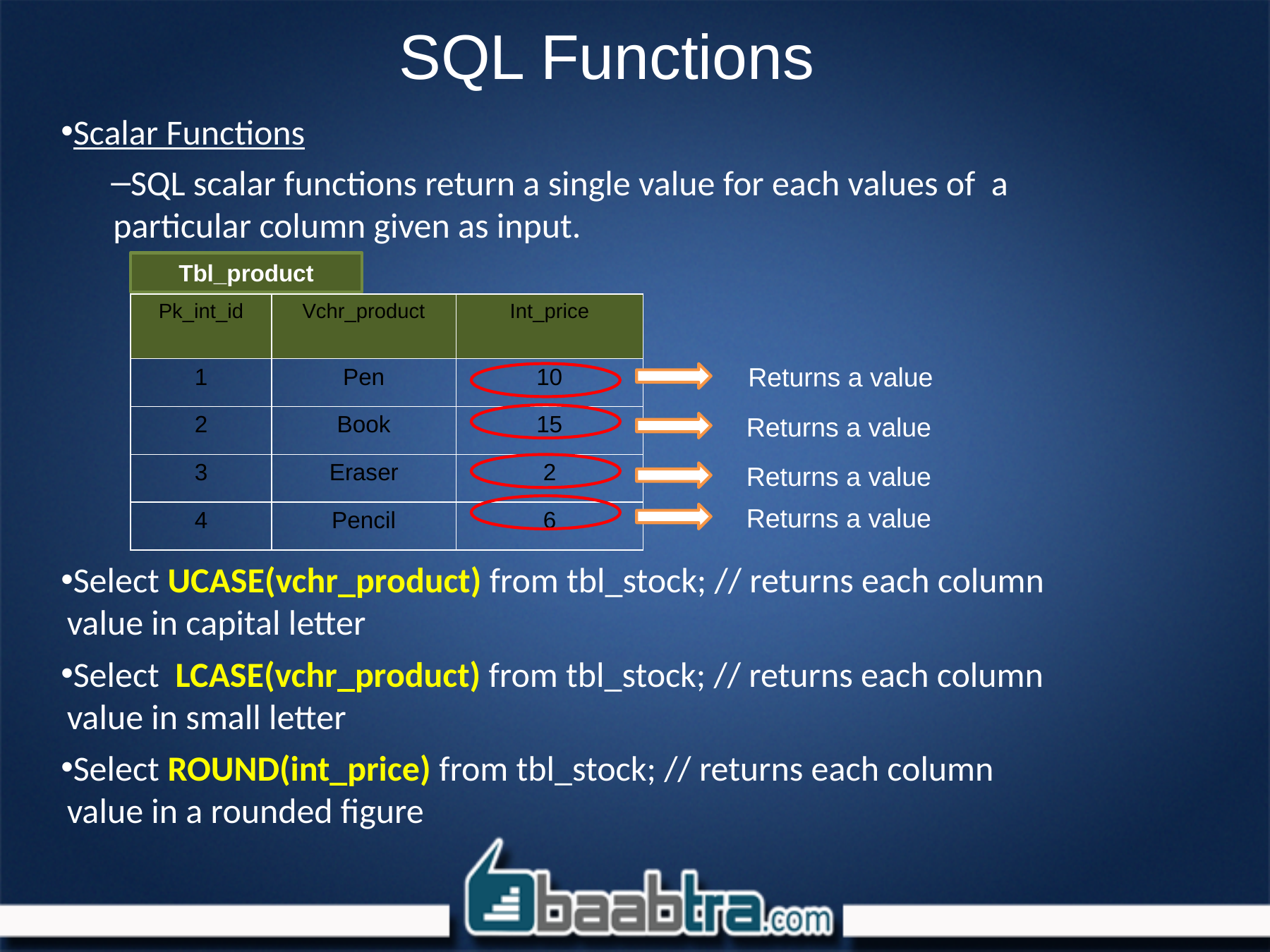

# SQL Functions
Scalar Functions
SQL scalar functions return a single value for each values of  a particular column given as input.

Select UCASE(vchr_product) from tbl_stock; // returns each column value in capital letter
Select  LCASE(vchr_product) from tbl_stock; // returns each column value in small letter
Select ROUND(int_price) from tbl_stock; // returns each column value in a rounded figure

Tbl_product
| Pk\_int\_id | Vchr\_product | Int\_price |
| --- | --- | --- |
| 1 | Pen | 10 |
| 2 | Book | 15 |
| 3 | Eraser | 2 |
| 4 | Pencil | 6 |
Returns a value

Returns a value

Returns a value

Returns a value